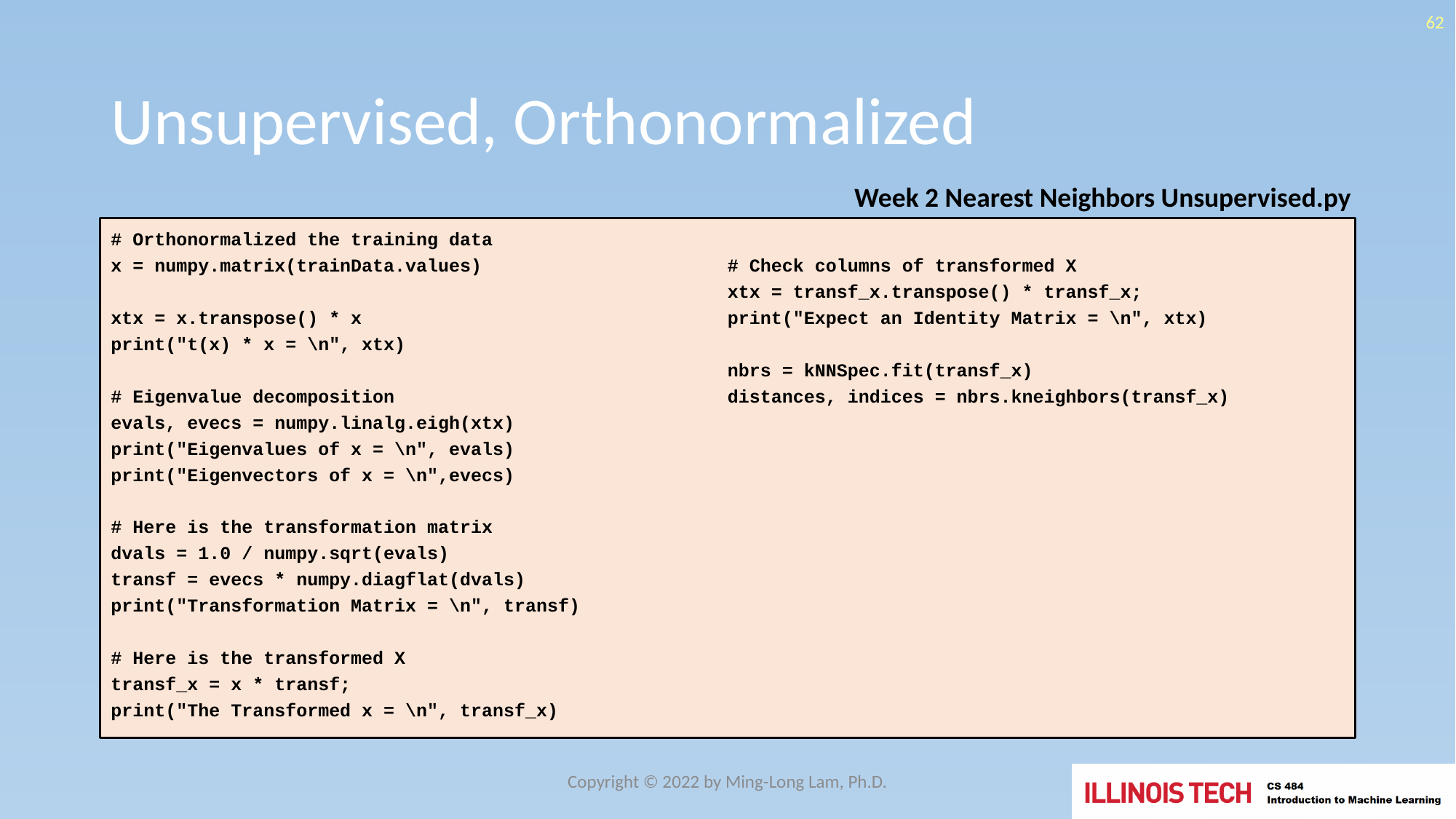

62
# Unsupervised, Orthonormalized
Week 2 Nearest Neighbors Unsupervised.py
# Orthonormalized the training data
x = numpy.matrix(trainData.values)

xtx = x.transpose() * x
print("t(x) * x = \n", xtx)

# Eigenvalue decomposition
evals, evecs = numpy.linalg.eigh(xtx)
print("Eigenvalues of x = \n", evals)
print("Eigenvectors of x = \n",evecs)

# Here is the transformation matrix
dvals = 1.0 / numpy.sqrt(evals)
transf = evecs * numpy.diagflat(dvals)
print("Transformation Matrix = \n", transf)

# Here is the transformed X
transf_x = x * transf;
print("The Transformed x = \n", transf_x)

# Check columns of transformed X
xtx = transf_x.transpose() * transf_x;
print("Expect an Identity Matrix = \n", xtx)

nbrs = kNNSpec.fit(transf_x)
distances, indices = nbrs.kneighbors(transf_x)

Copyright © 2022 by Ming-Long Lam, Ph.D.